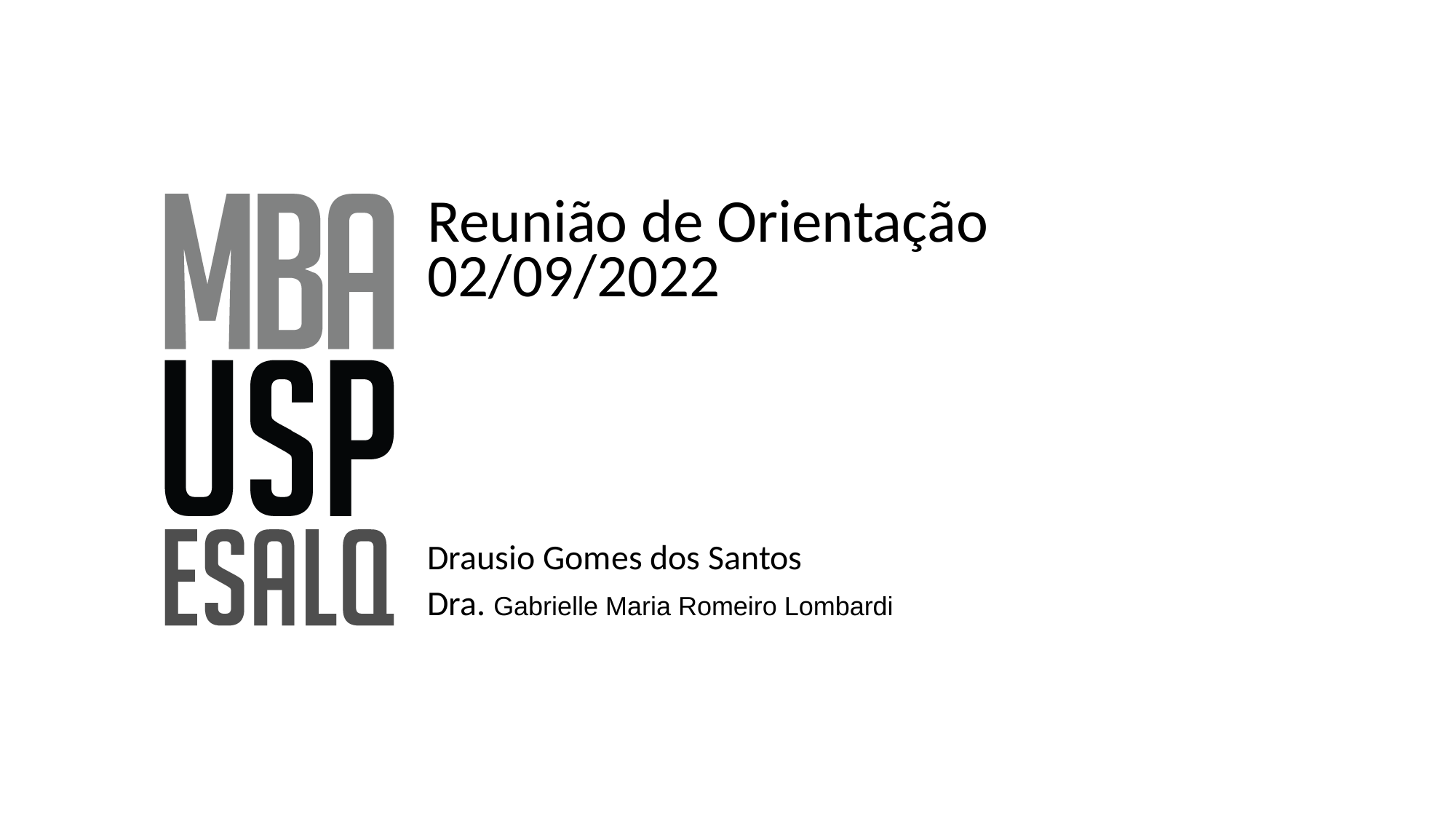

# Reunião de Orientação 02/09/2022
Drausio Gomes dos Santos
Dra. Gabrielle Maria Romeiro Lombardi